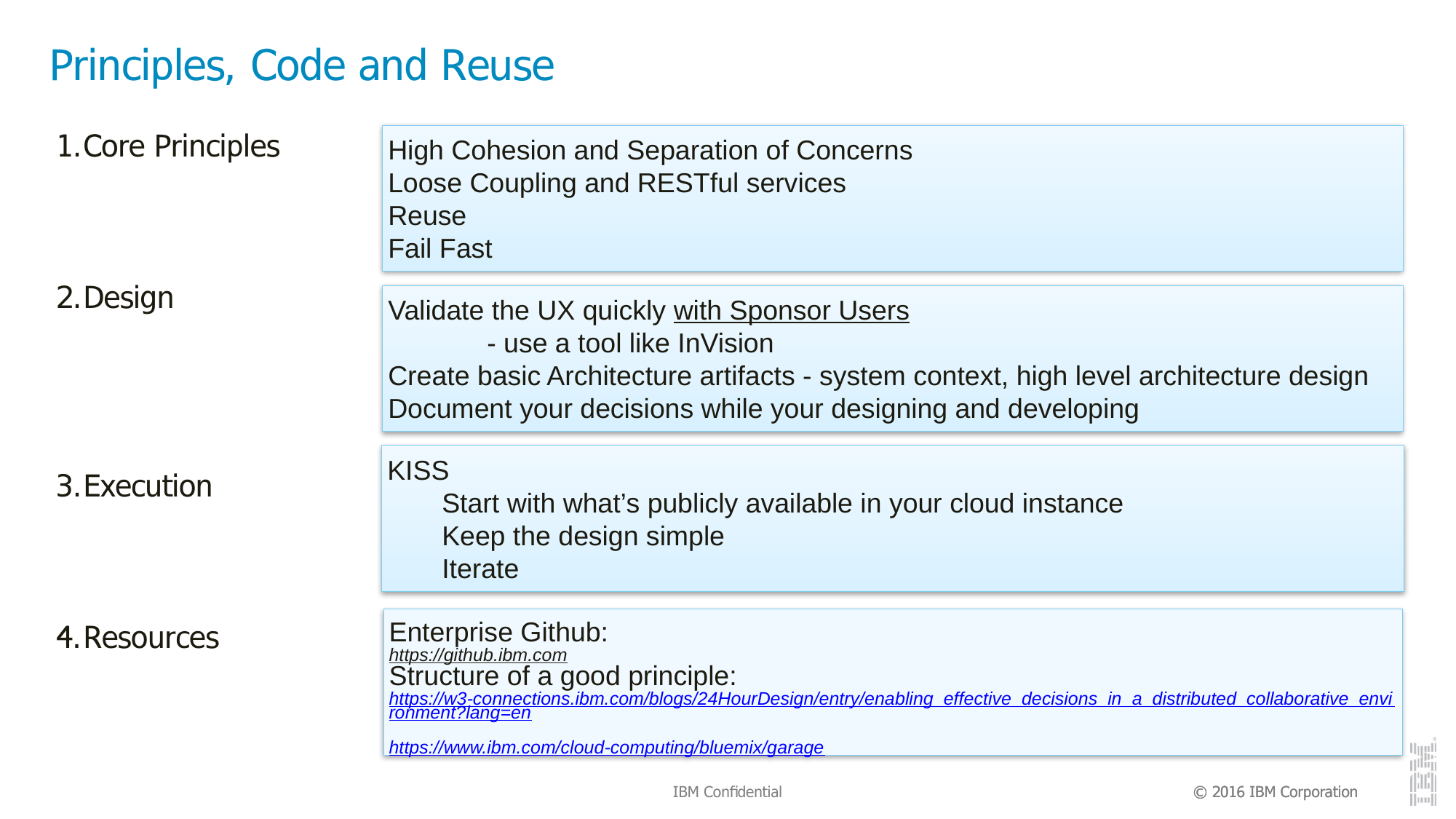

# Principles, Code and Reuse
Core Principles
Design
Execution
Resources
High Cohesion and Separation of Concerns
Loose Coupling and RESTful services
Reuse
Fail Fast
Validate the UX quickly with Sponsor Users
             - use a tool like InVision
Create basic Architecture artifacts - system context, high level architecture design
Document your decisions while your designing and developing
KISS
Start with what’s publicly available in your cloud instance
Keep the design simple
Iterate
Enterprise Github:
https://github.ibm.com
Structure of a good principle:
https://w3-connections.ibm.com/blogs/24HourDesign/entry/enabling_effective_decisions_in_a_distributed_collaborative_environment?lang=en
https://www.ibm.com/cloud-computing/bluemix/garage
7